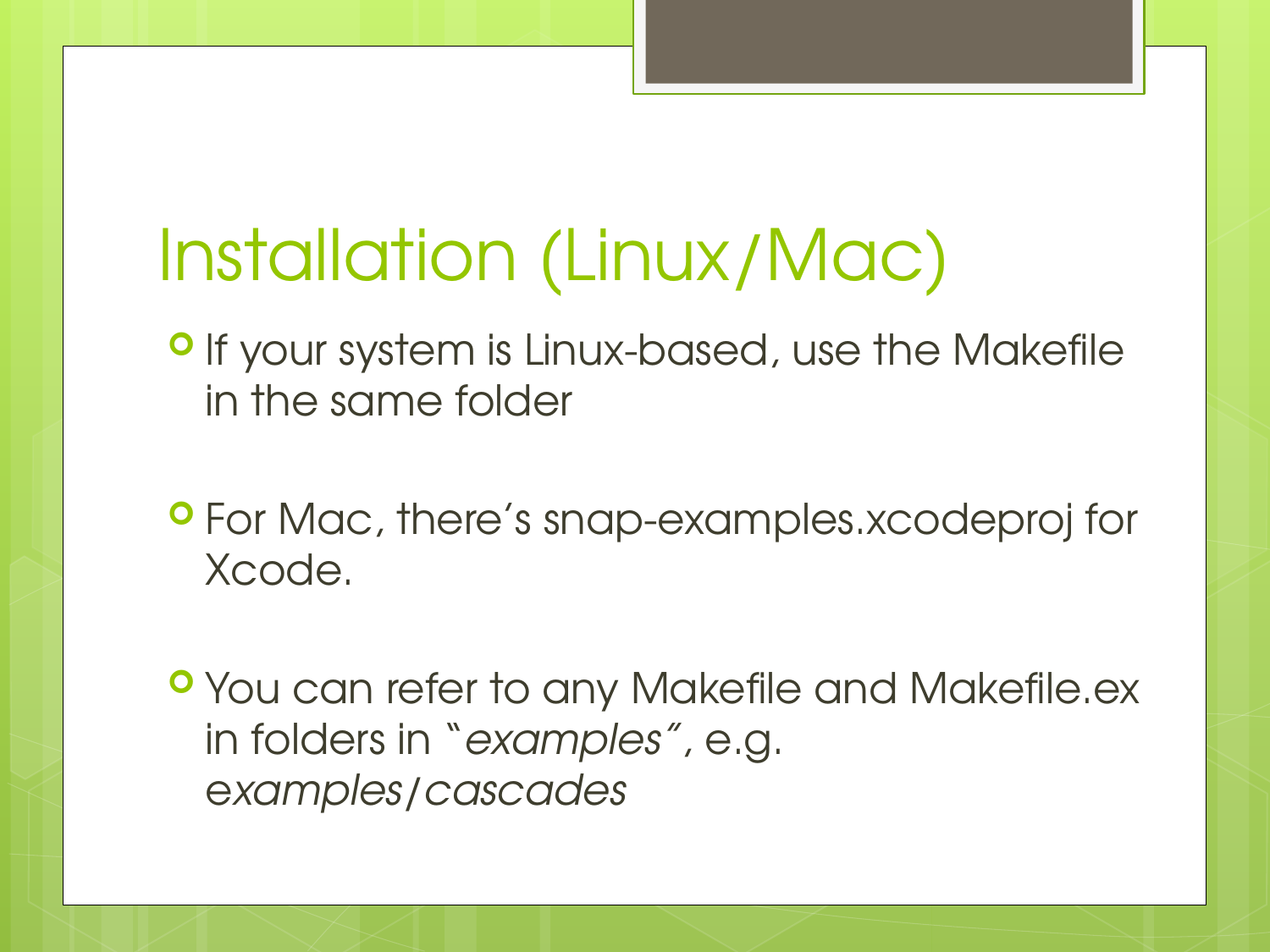

# Installation (Linux/Mac)
If your system is Linux-based, use the Makefile in the same folder

For Mac, there’s snap-examples.xcodeproj for Xcode.

You can refer to any Makefile and Makefile.ex in folders in “examples”, e.g. examples/cascades